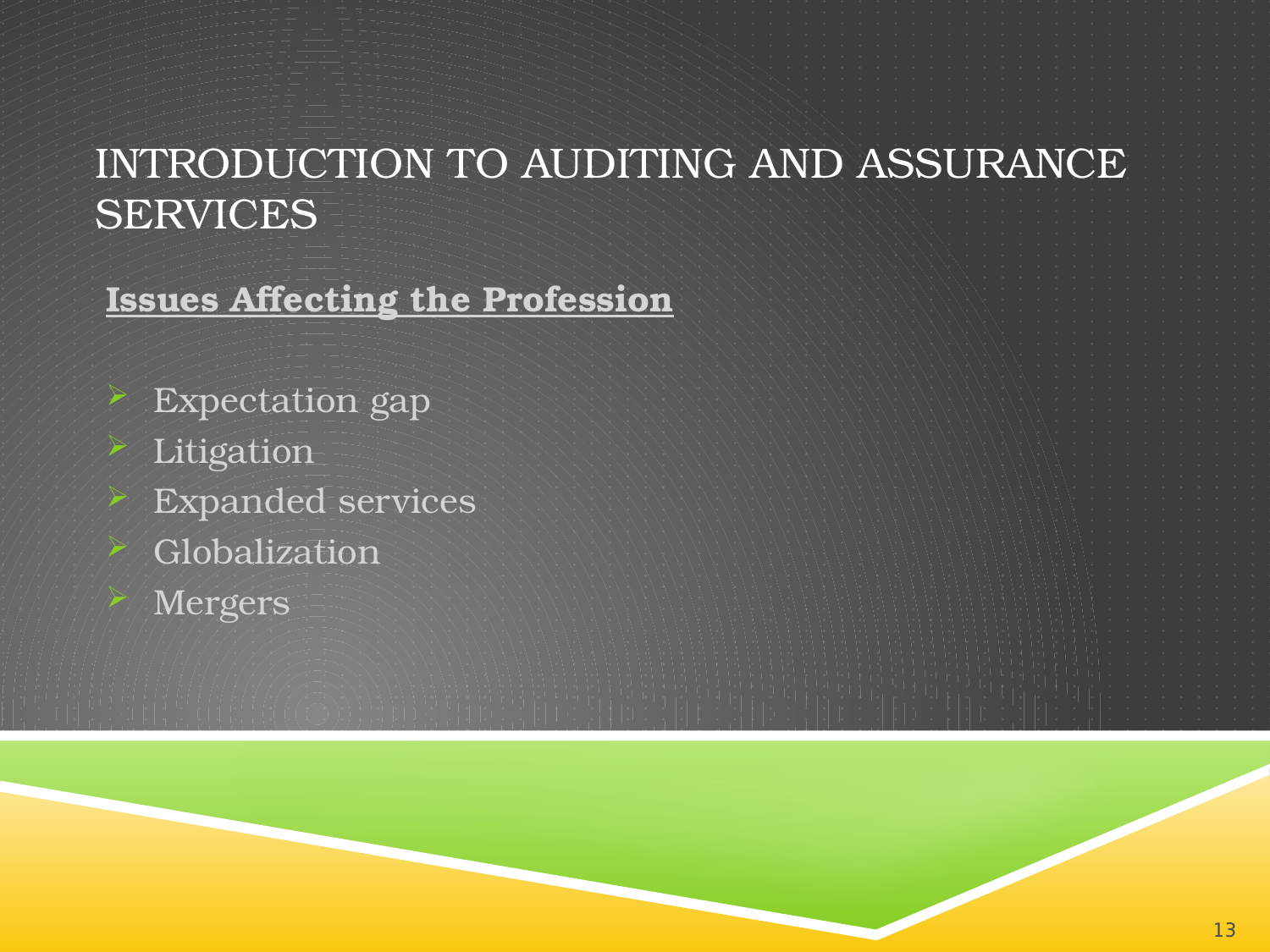

# INTRODUCTION TO AUDITING AND ASSURANCE SERVICES
Issues Affecting the Profession

Expectation gap
Litigation
Expanded services
Globalization
Mergers

13